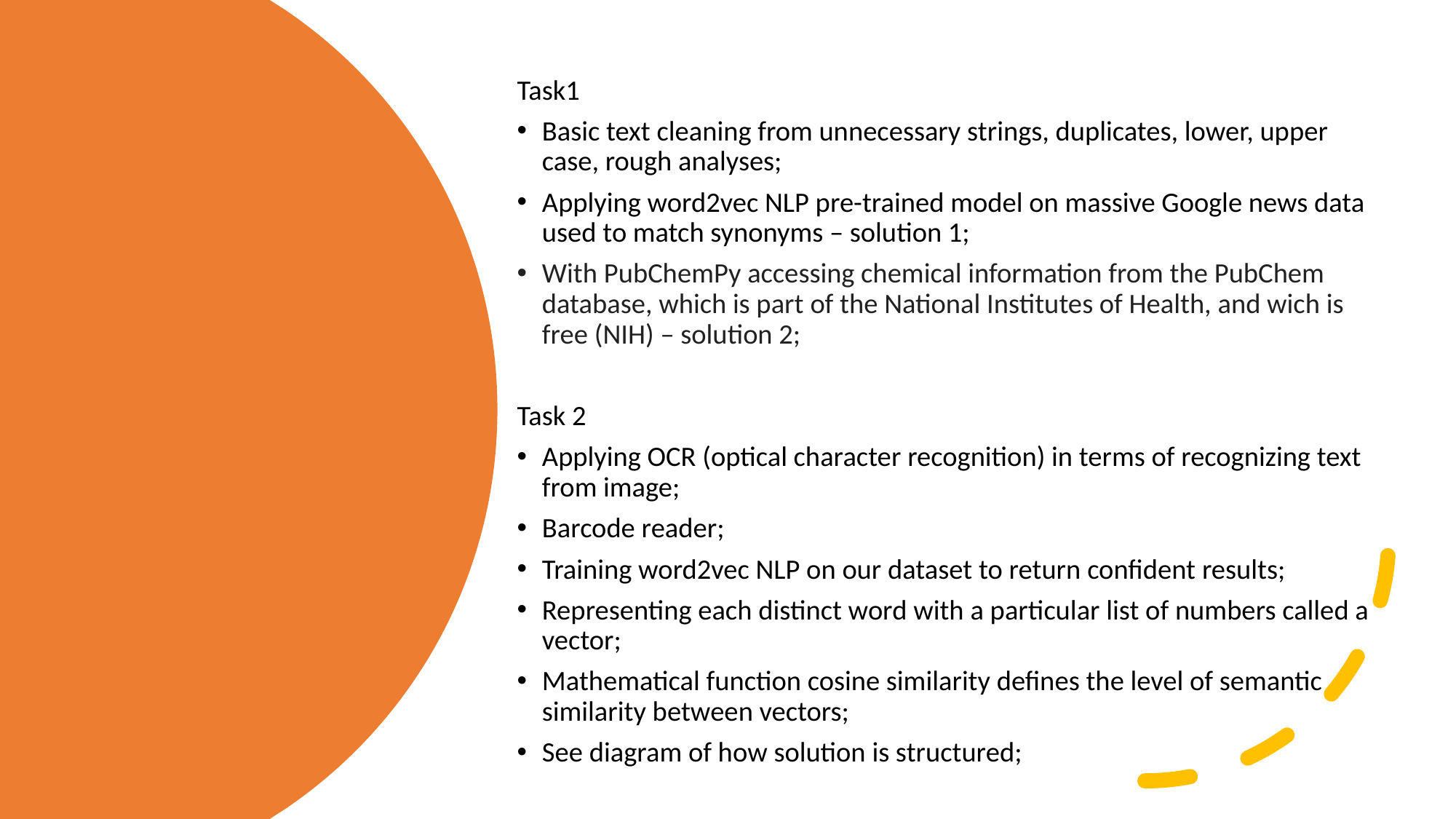

Task1
Basic text cleaning from unnecessary strings, duplicates, lower, upper case, rough analyses;
Applying word2vec NLP pre-trained model on massive Google news data used to match synonyms – solution 1;
With PubChemPy accessing chemical information from the PubChem database, which is part of the National Institutes of Health, and wich is free (NIH) – solution 2;

Task 2
Applying OCR (optical character recognition) in terms of recognizing text from image;
Barcode reader;
Training word2vec NLP on our dataset to return confident results;
Representing each distinct word with a particular list of numbers called a vector;
Mathematical function cosine similarity defines the level of semantic similarity between vectors;
See diagram of how solution is structured;